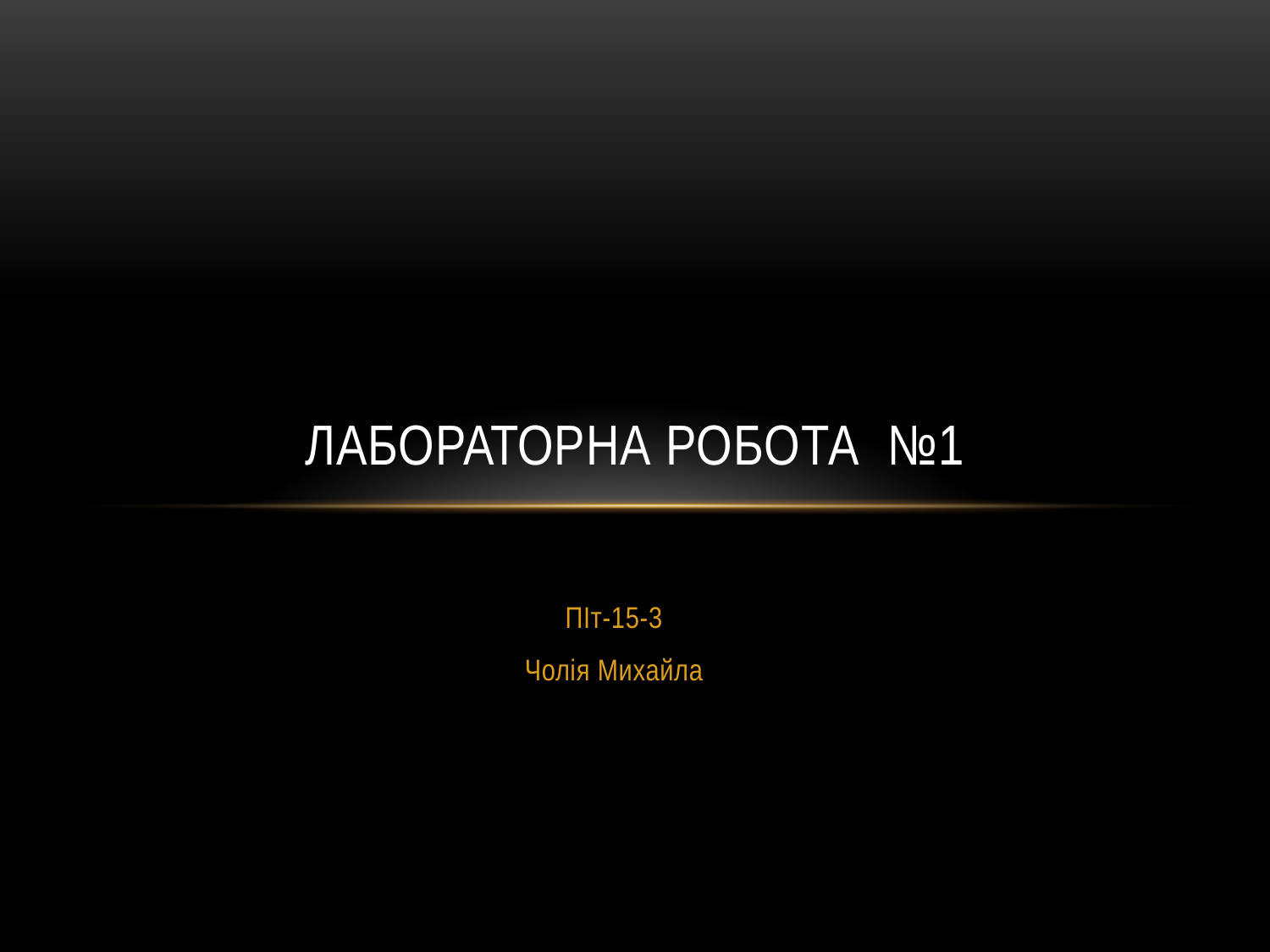

# Лабораторна робота  №1

ПІт-15-3
Чолія Михайла